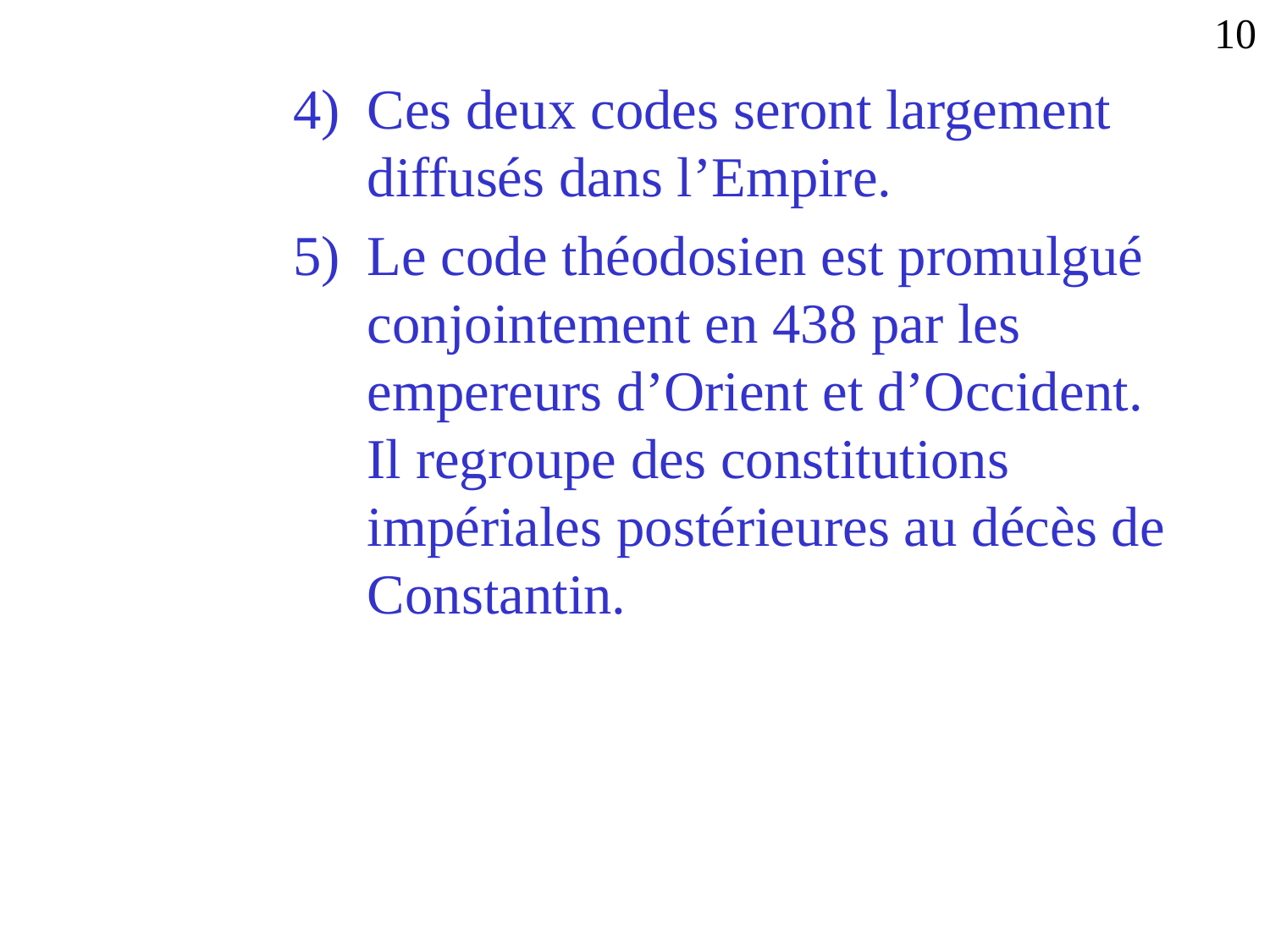

10
Ces deux codes seront largement diffusés dans l’Empire.
Le code théodosien est promulgué conjointement en 438 par les empereurs d’Orient et d’Occident. Il regroupe des constitutions impériales postérieures au décès de Constantin.